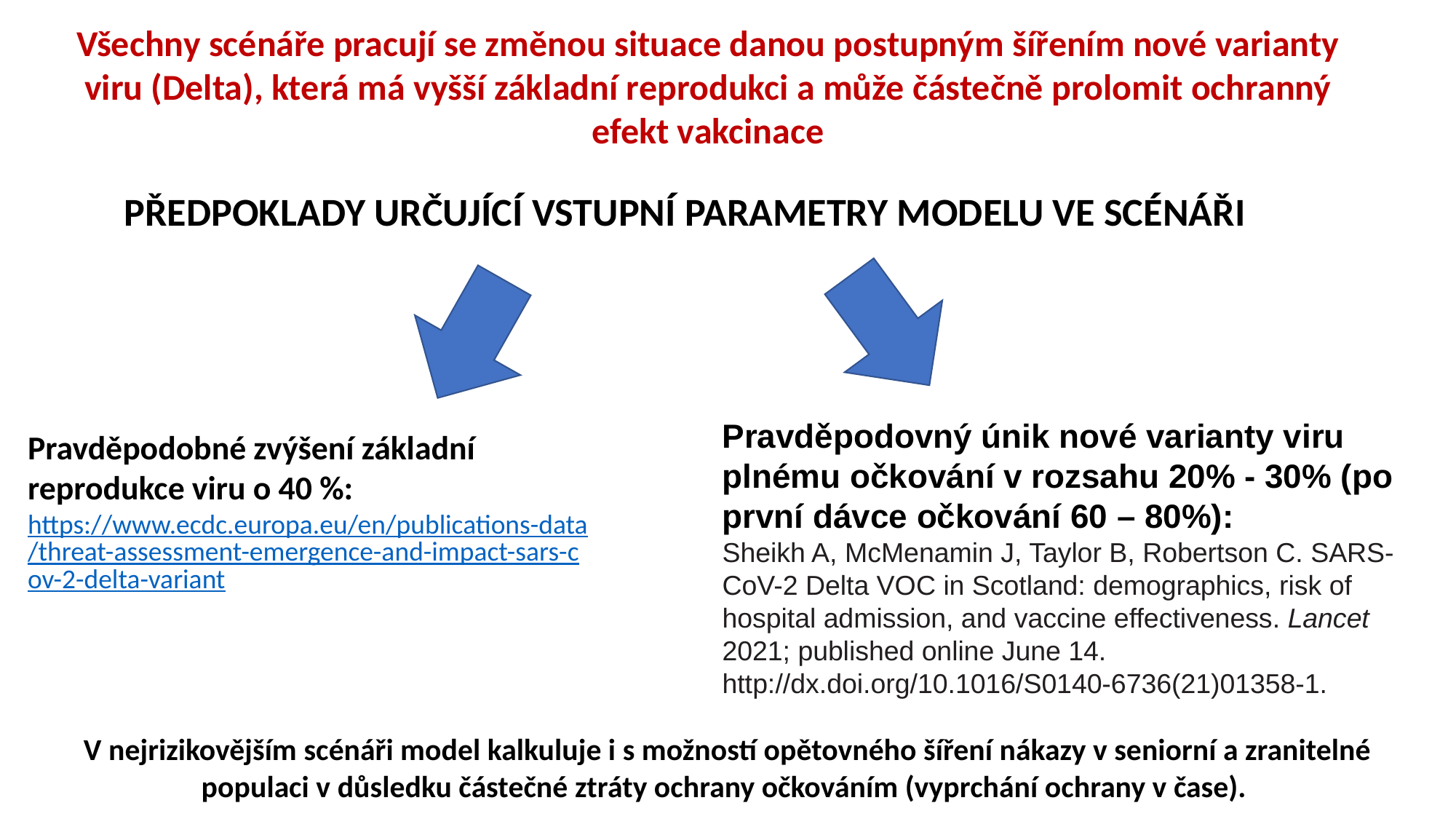

Všechny scénáře pracují se změnou situace danou postupným šířením nové varianty viru (Delta), která má vyšší základní reprodukci a může částečně prolomit ochranný efekt vakcinace
PŘEDPOKLADY URČUJÍCÍ VSTUPNÍ PARAMETRY MODELU VE SCÉNÁŘI

Pravděpodovný únik nové varianty viru plnému očkování v rozsahu 20% - 30% (po první dávce očkování 60 – 80%):
Sheikh A, McMenamin J, Taylor B, Robertson C. SARS-CoV-2 Delta VOC in Scotland: demographics, risk of hospital admission, and vaccine effectiveness. Lancet 2021; published online June 14. http://dx.doi.org/10.1016/S0140-6736(21)01358-1.
Pravděpodobné zvýšení základní reprodukce viru o 40 %: https://www.ecdc.europa.eu/en/publications-data/threat-assessment-emergence-and-impact-sars-cov-2-delta-variant
V nejrizikovějším scénáři model kalkuluje i s možností opětovného šíření nákazy v seniorní a zranitelné populaci v důsledku částečné ztráty ochrany očkováním (vyprchání ochrany v čase).